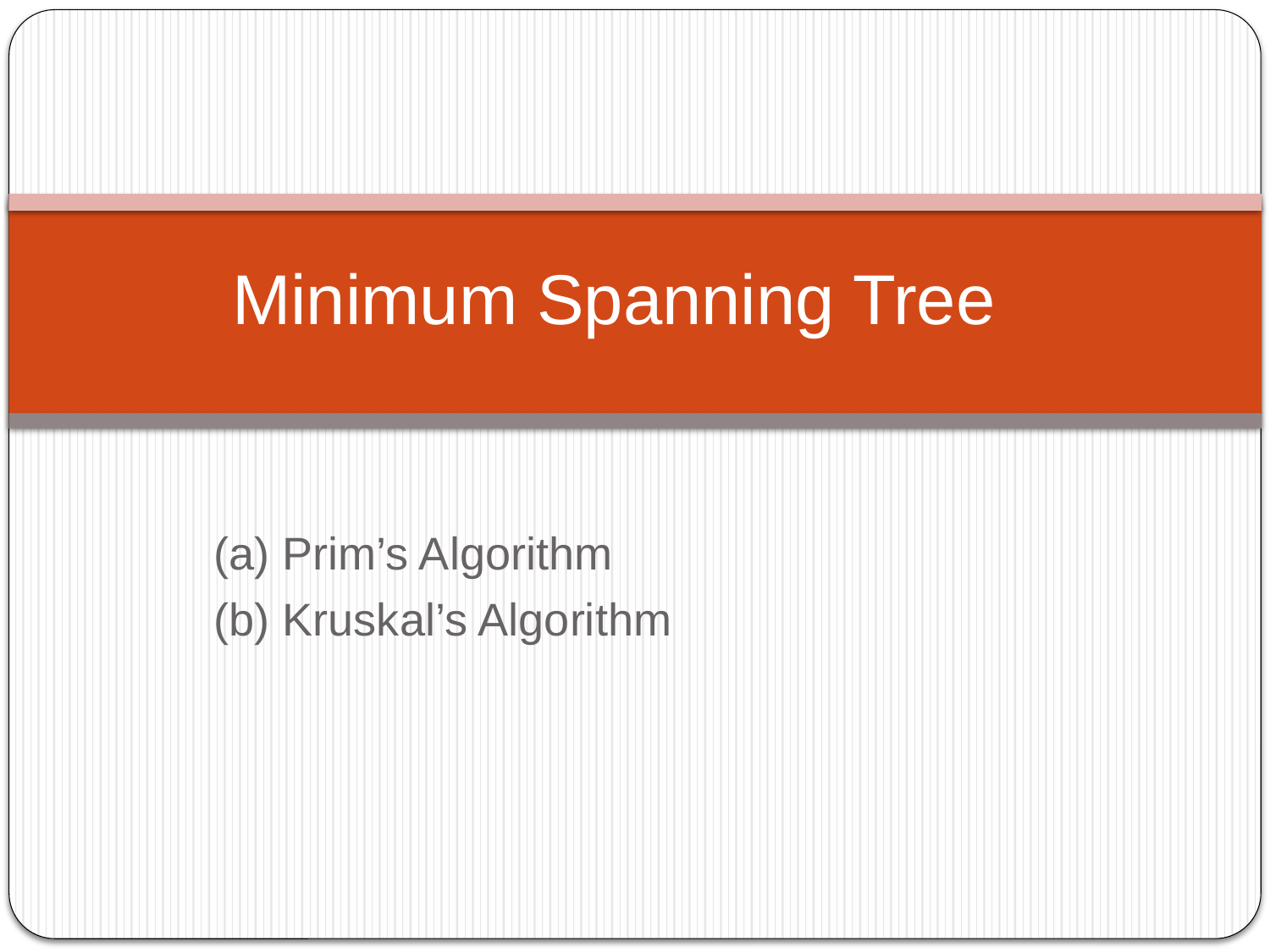

# Minimum Spanning Tree
(a) Prim’s Algorithm
(b) Kruskal’s Algorithm